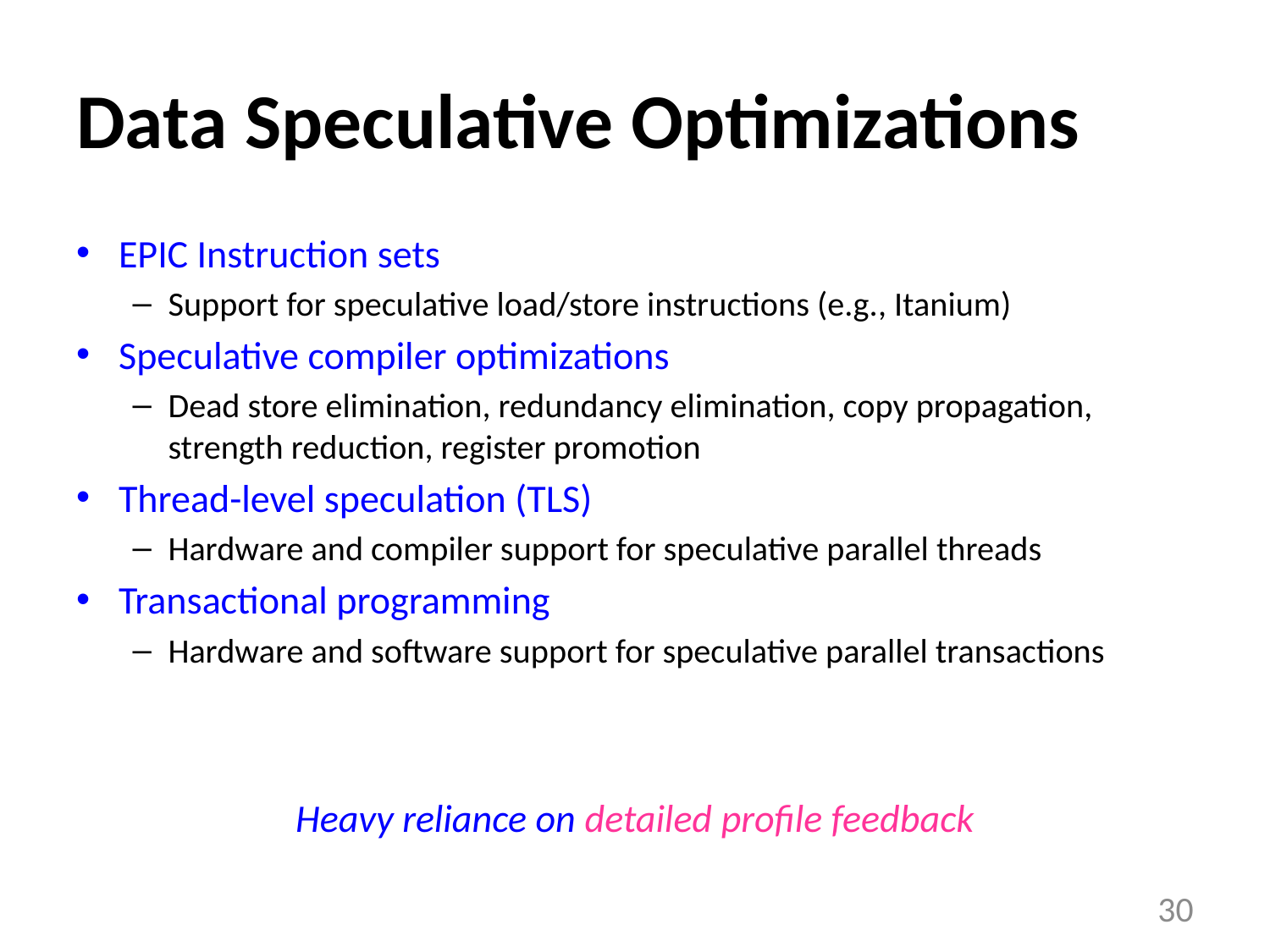

# Data Speculative Optimizations
EPIC Instruction sets
Support for speculative load/store instructions (e.g., Itanium)
Speculative compiler optimizations
Dead store elimination, redundancy elimination, copy propagation, strength reduction, register promotion
Thread-level speculation (TLS)
Hardware and compiler support for speculative parallel threads
Transactional programming
Hardware and software support for speculative parallel transactions

Heavy reliance on detailed profile feedback

30